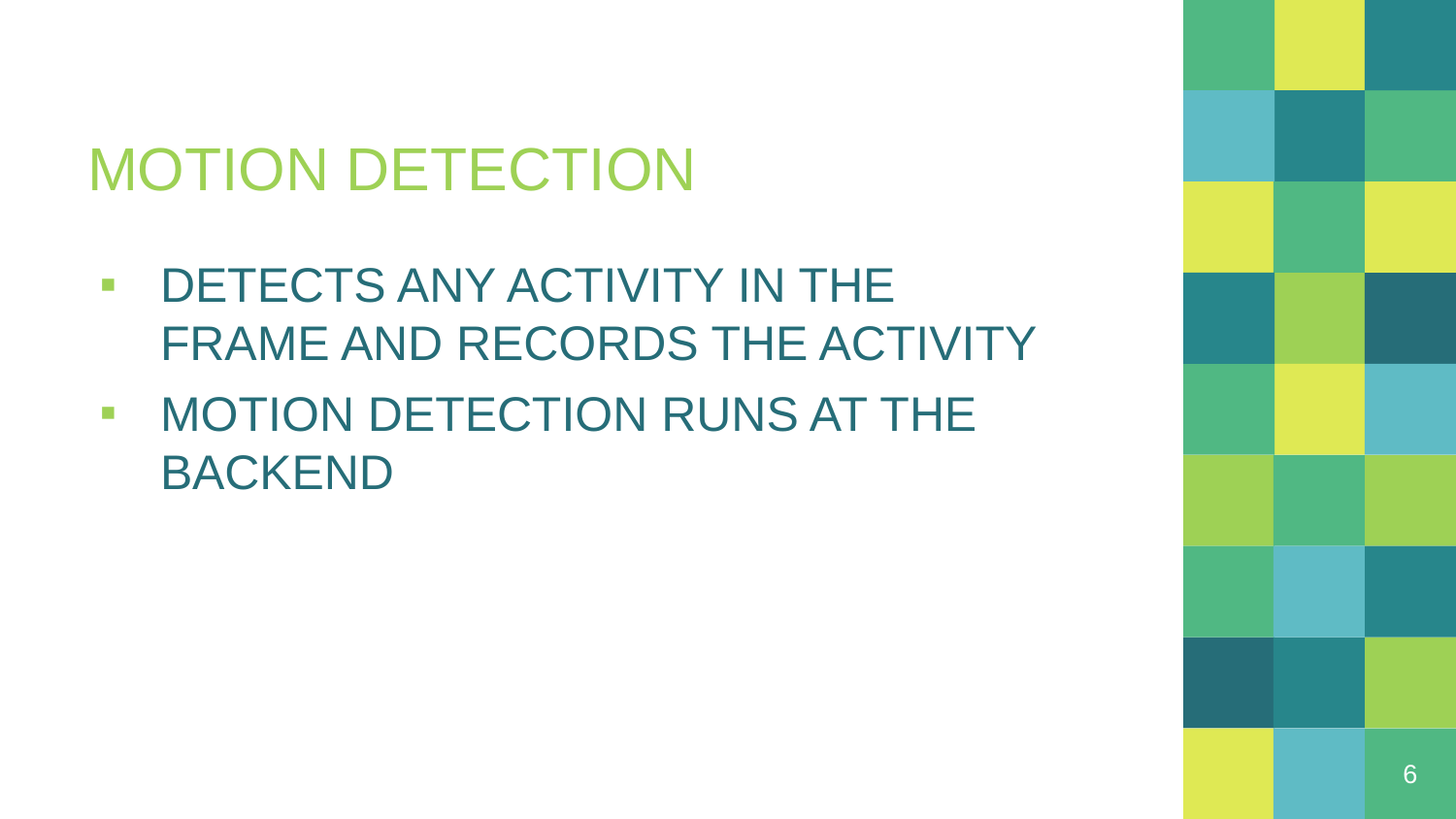

# MOTION DETECTION
DETECTS ANY ACTIVITY IN THE FRAME AND RECORDS THE ACTIVITY
MOTION DETECTION RUNS AT THE BACKEND
6